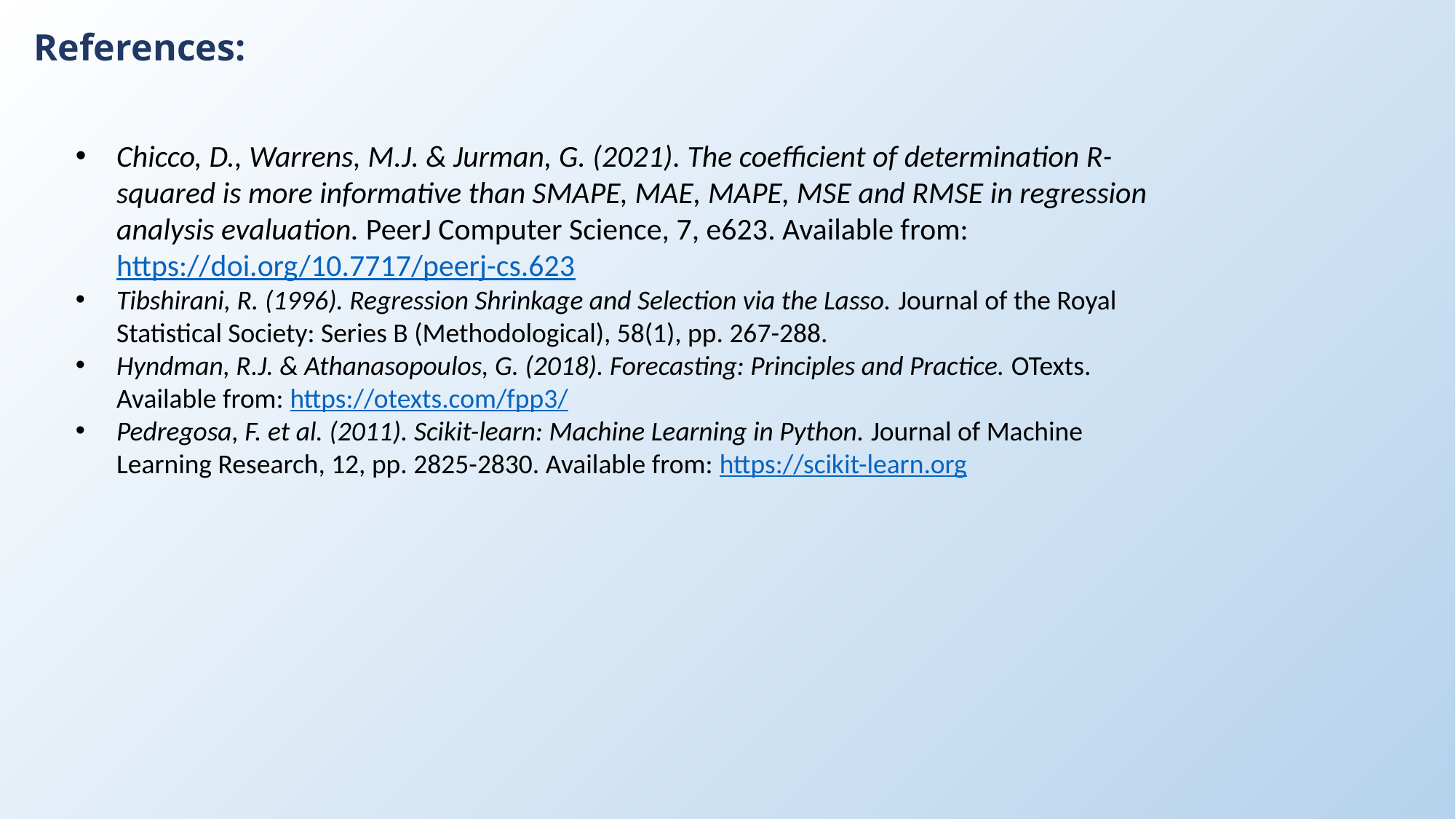

References:
Chicco, D., Warrens, M.J. & Jurman, G. (2021). The coefficient of determination R-squared is more informative than SMAPE, MAE, MAPE, MSE and RMSE in regression analysis evaluation. PeerJ Computer Science, 7, e623. Available from: https://doi.org/10.7717/peerj-cs.623
Tibshirani, R. (1996). Regression Shrinkage and Selection via the Lasso. Journal of the Royal Statistical Society: Series B (Methodological), 58(1), pp. 267-288.
Hyndman, R.J. & Athanasopoulos, G. (2018). Forecasting: Principles and Practice. OTexts. Available from: https://otexts.com/fpp3/
Pedregosa, F. et al. (2011). Scikit-learn: Machine Learning in Python. Journal of Machine Learning Research, 12, pp. 2825-2830. Available from: https://scikit-learn.org